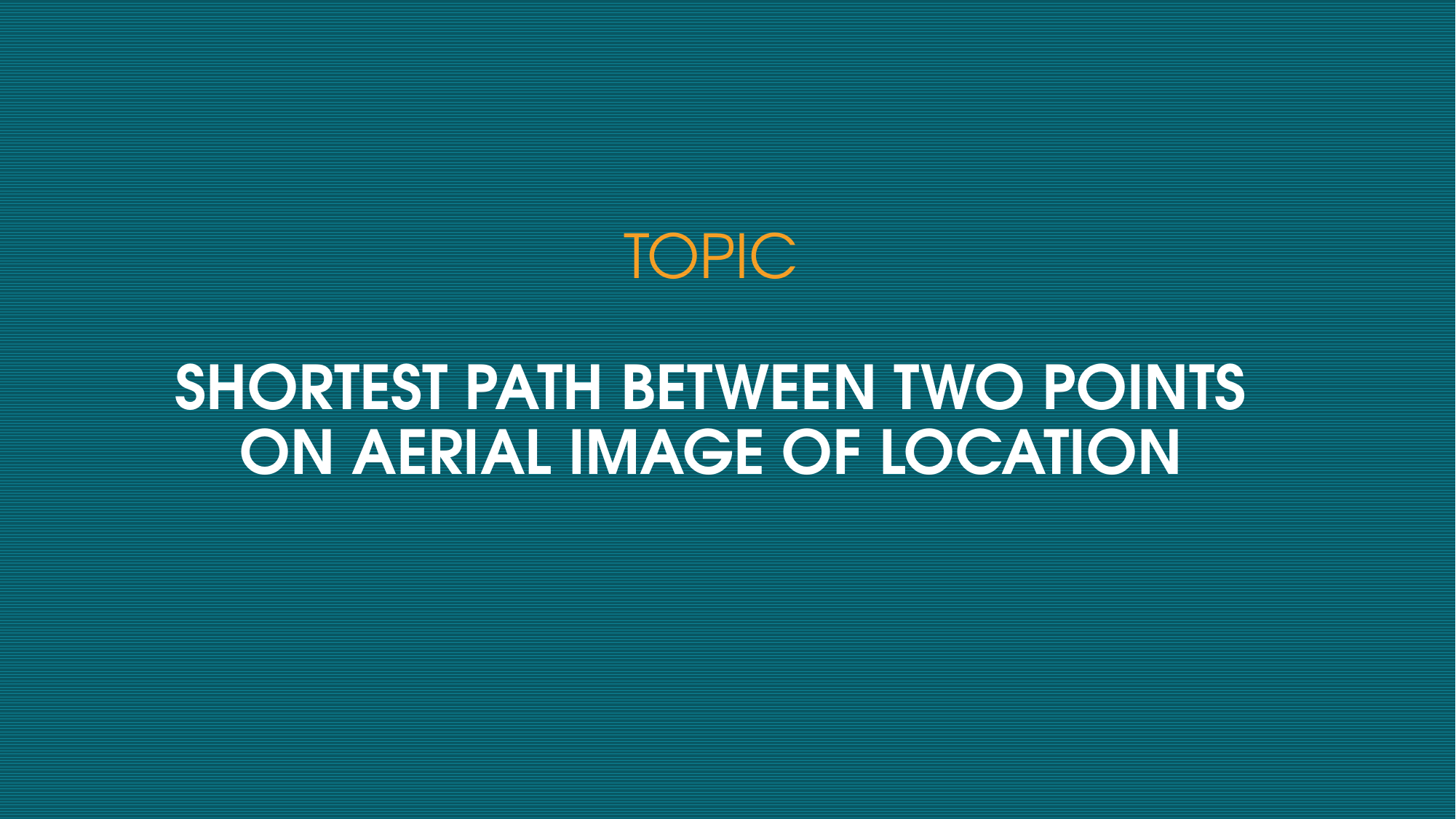

# TOPIC SHORTEST PATH BETWEEN TWO POINTS ON AERIAL IMAGE OF LOCATION